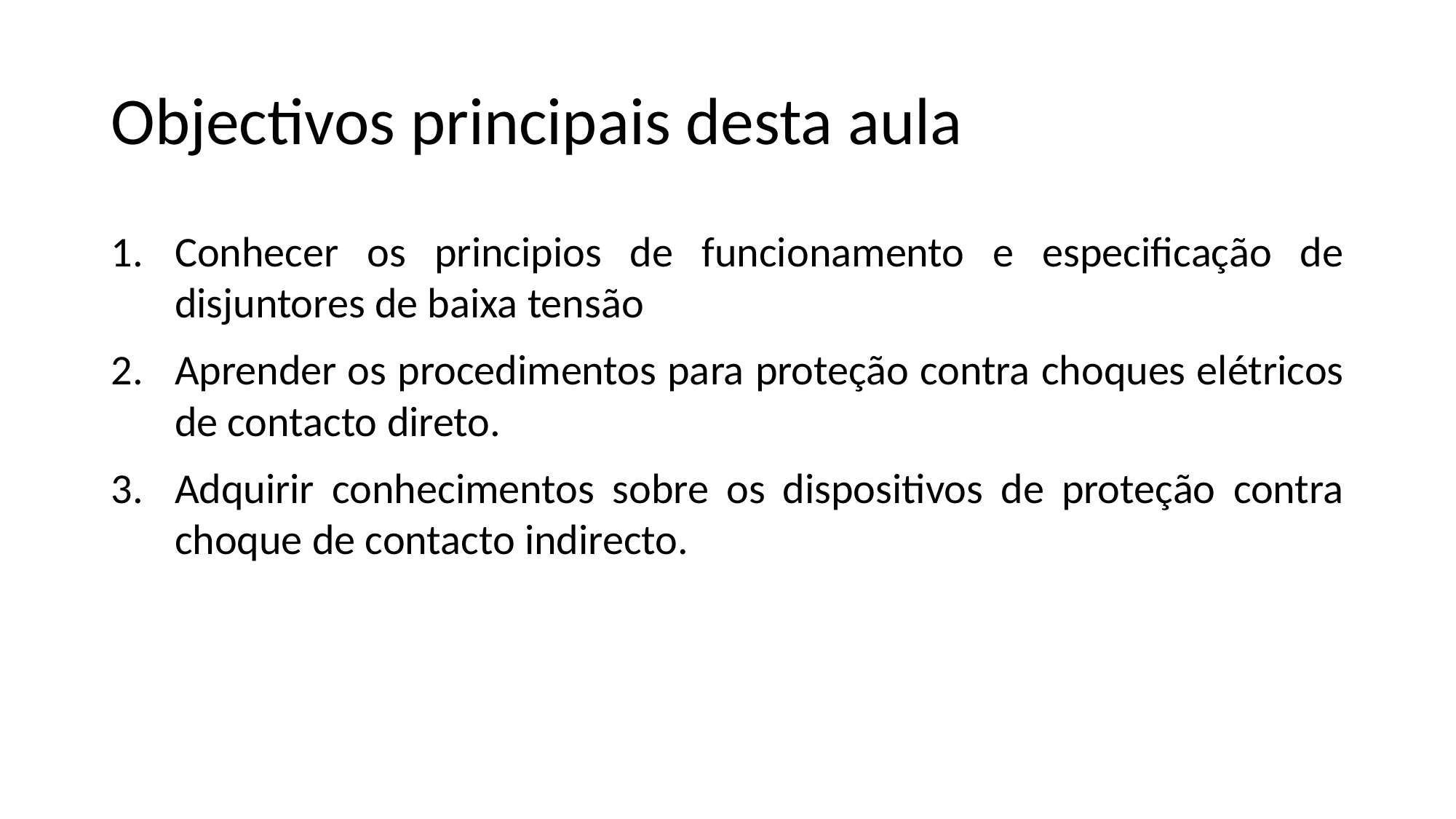

# Objectivos principais desta aula
Conhecer os principios de funcionamento e especificação de disjuntores de baixa tensão
Aprender os procedimentos para proteção contra choques elétricos de contacto direto.
Adquirir conhecimentos sobre os dispositivos de proteção contra choque de contacto indirecto.